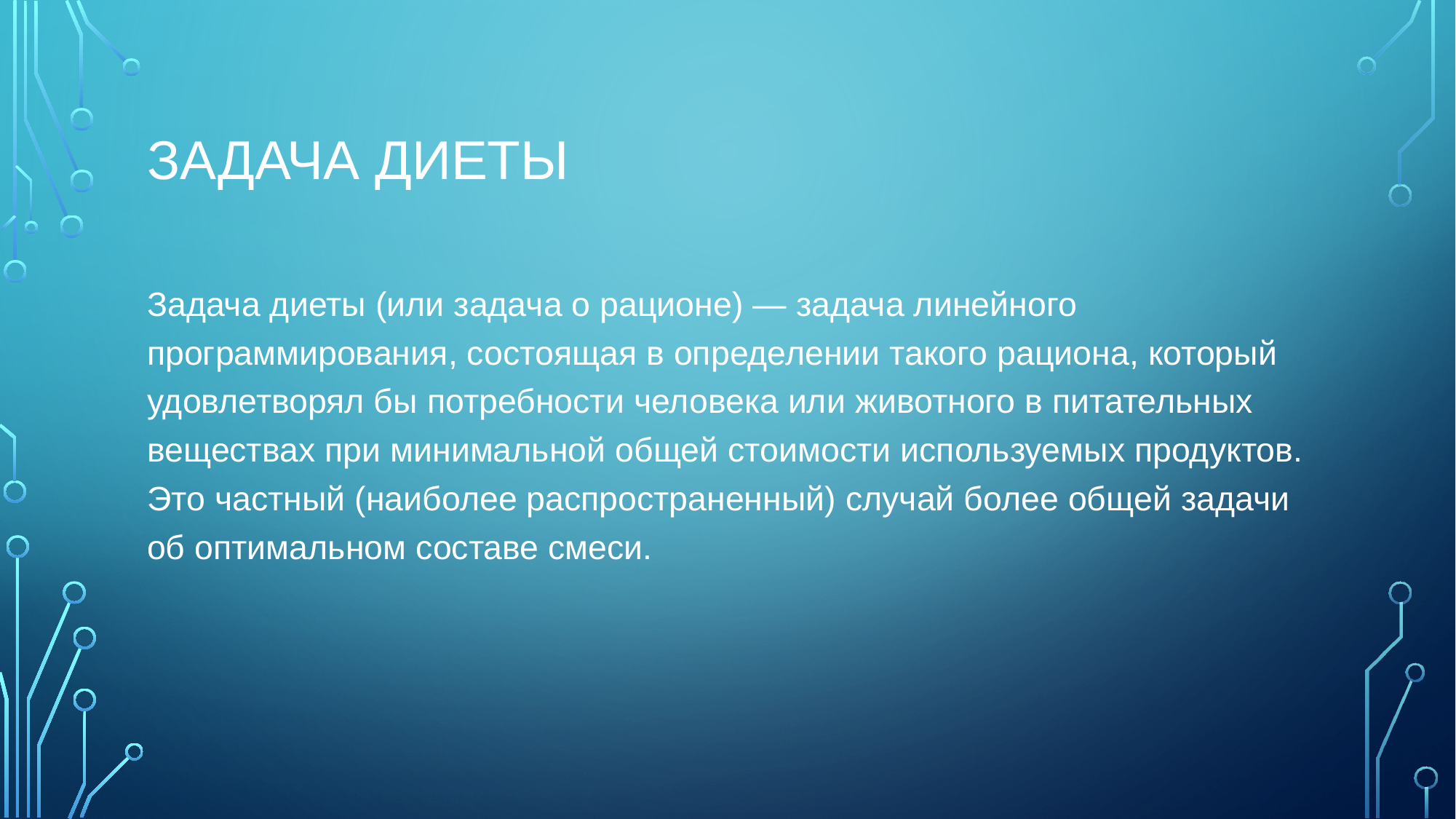

# Задача диеты
Задача диеты (или задача о рационе) — задача линейного программирования, состоящая в определении такого рациона, который удовлетворял бы потребности человека или животного в питательных веществах при минимальной общей стоимости используемых продуктов. Это частный (наиболее распространенный) случай более общей задачи об оптимальном составе смеси.